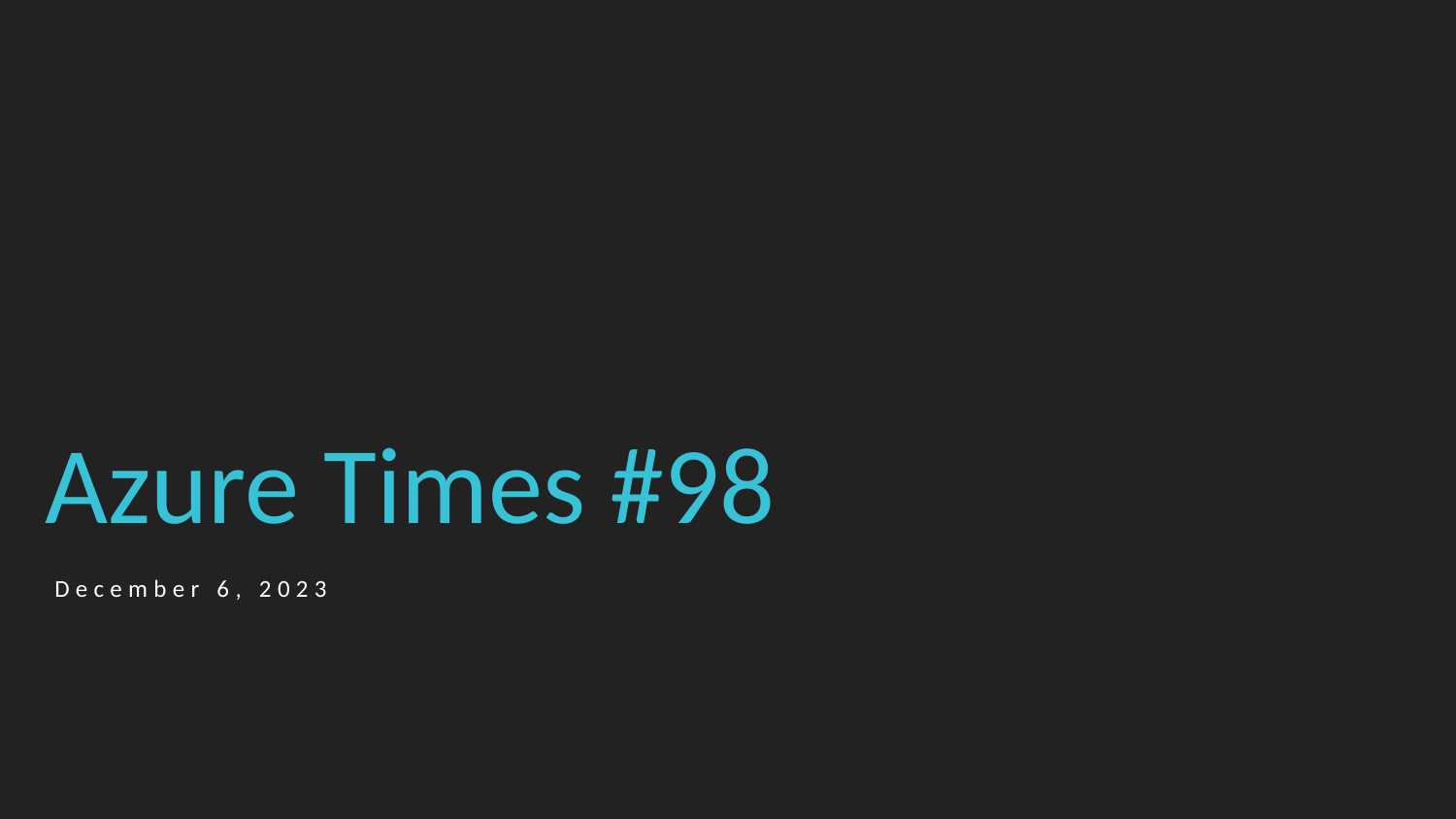

# Azure Times #98
December 6, 2023